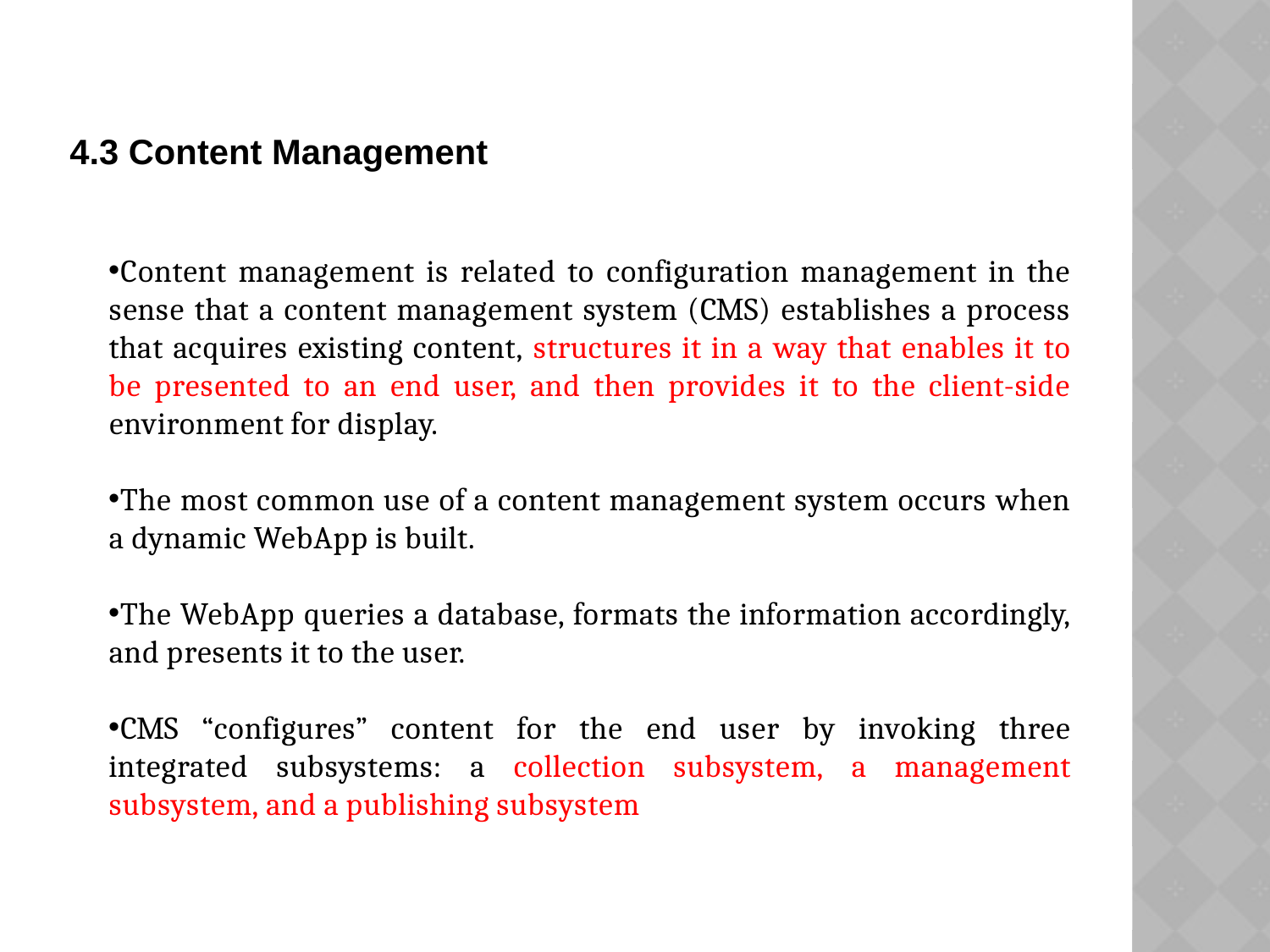

# 4.3 Content Management
Content management is related to configuration management in the sense that a content management system (CMS) establishes a process that acquires existing content, structures it in a way that enables it to be presented to an end user, and then provides it to the client-side environment for display.

The most common use of a content management system occurs when a dynamic WebApp is built.

The WebApp queries a database, formats the information accordingly, and presents it to the user.

CMS “configures” content for the end user by invoking three integrated subsystems: a collection subsystem, a management subsystem, and a publishing subsystem